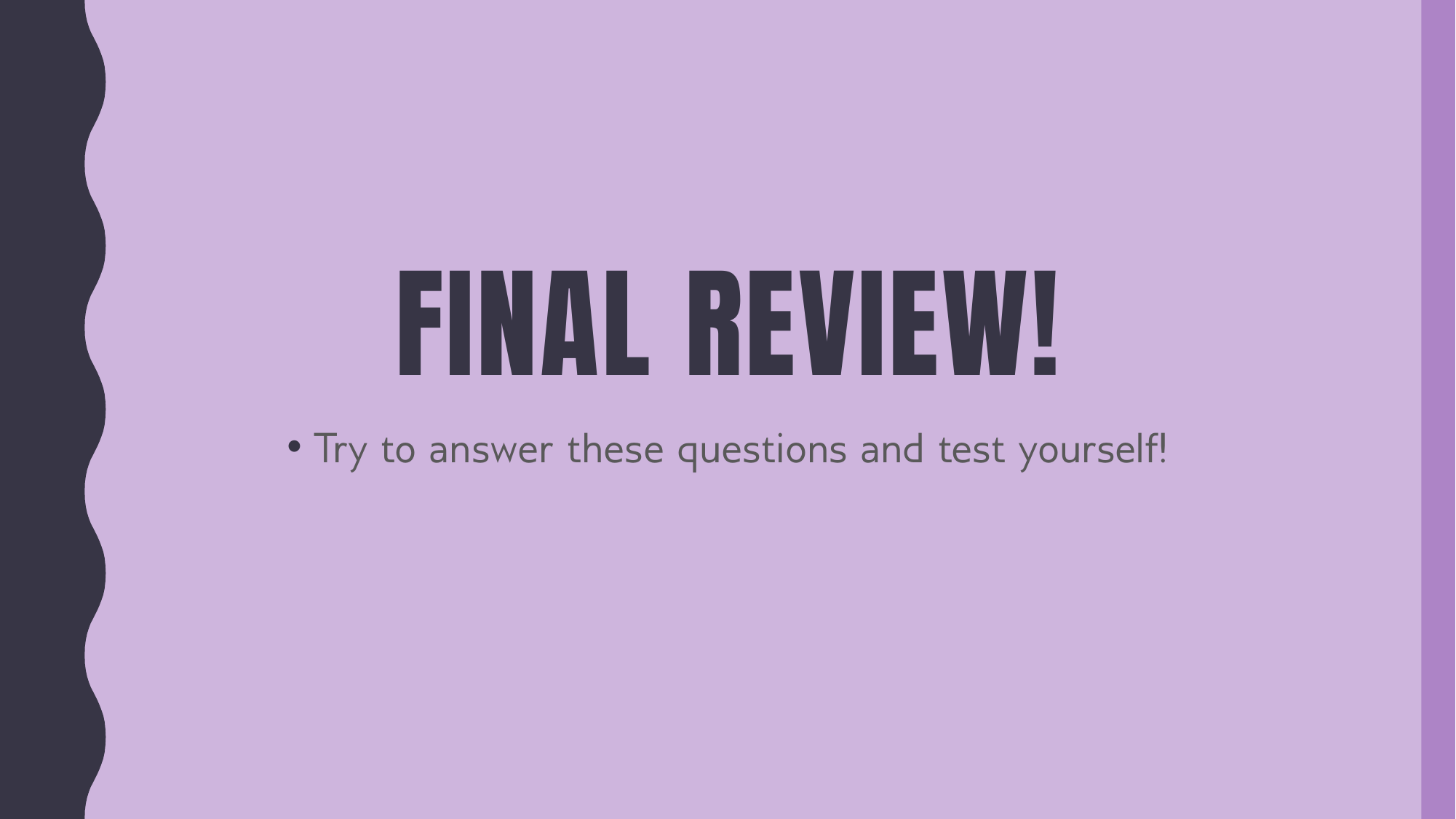

# Final review!
Try to answer these questions and test yourself!